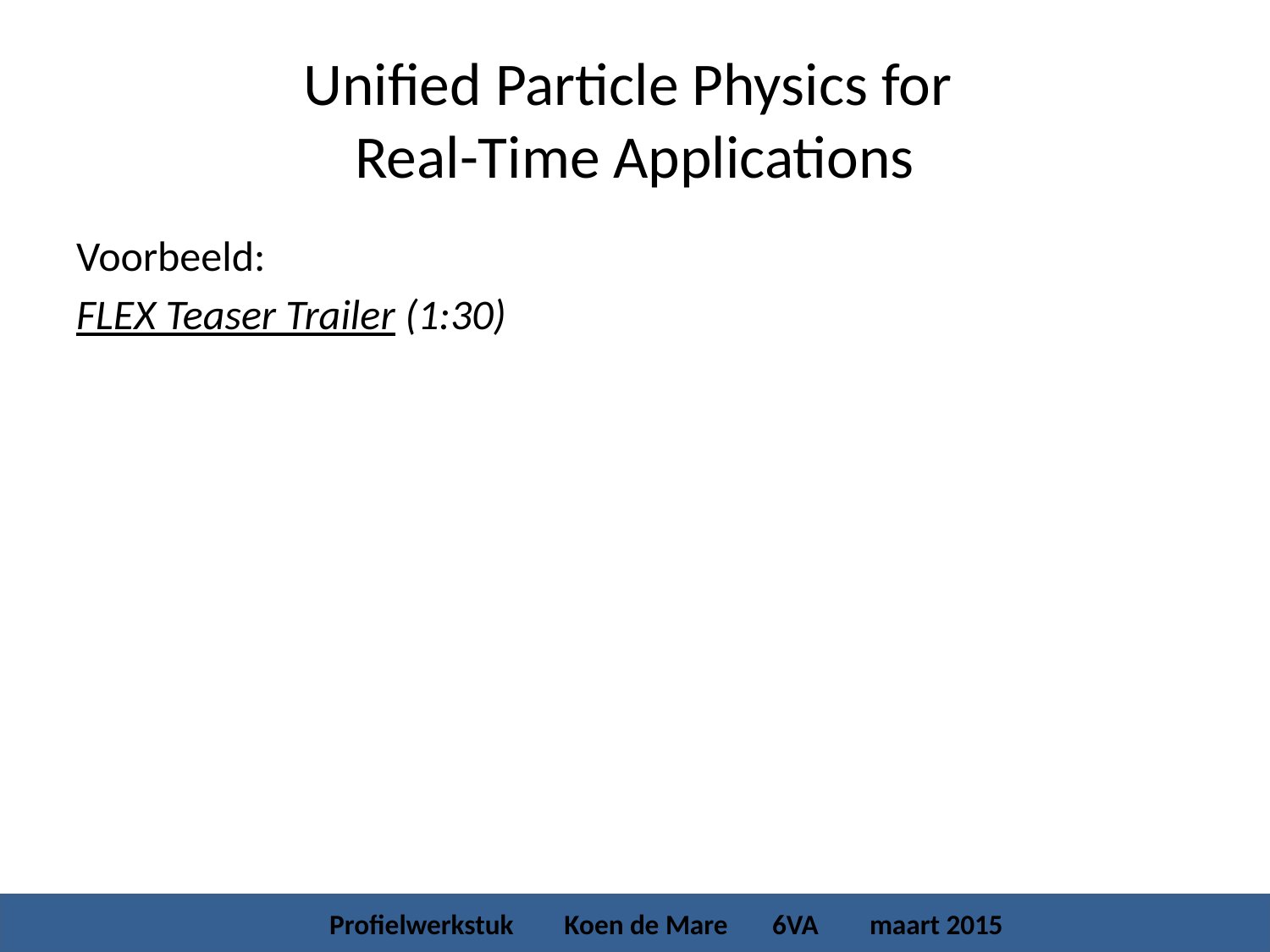

# Unified Particle Physics for Real-Time Applications
Voorbeeld:
FLEX Teaser Trailer (1:30)

          Profielwerkstuk        Koen de Mare       6VA        maart 2015